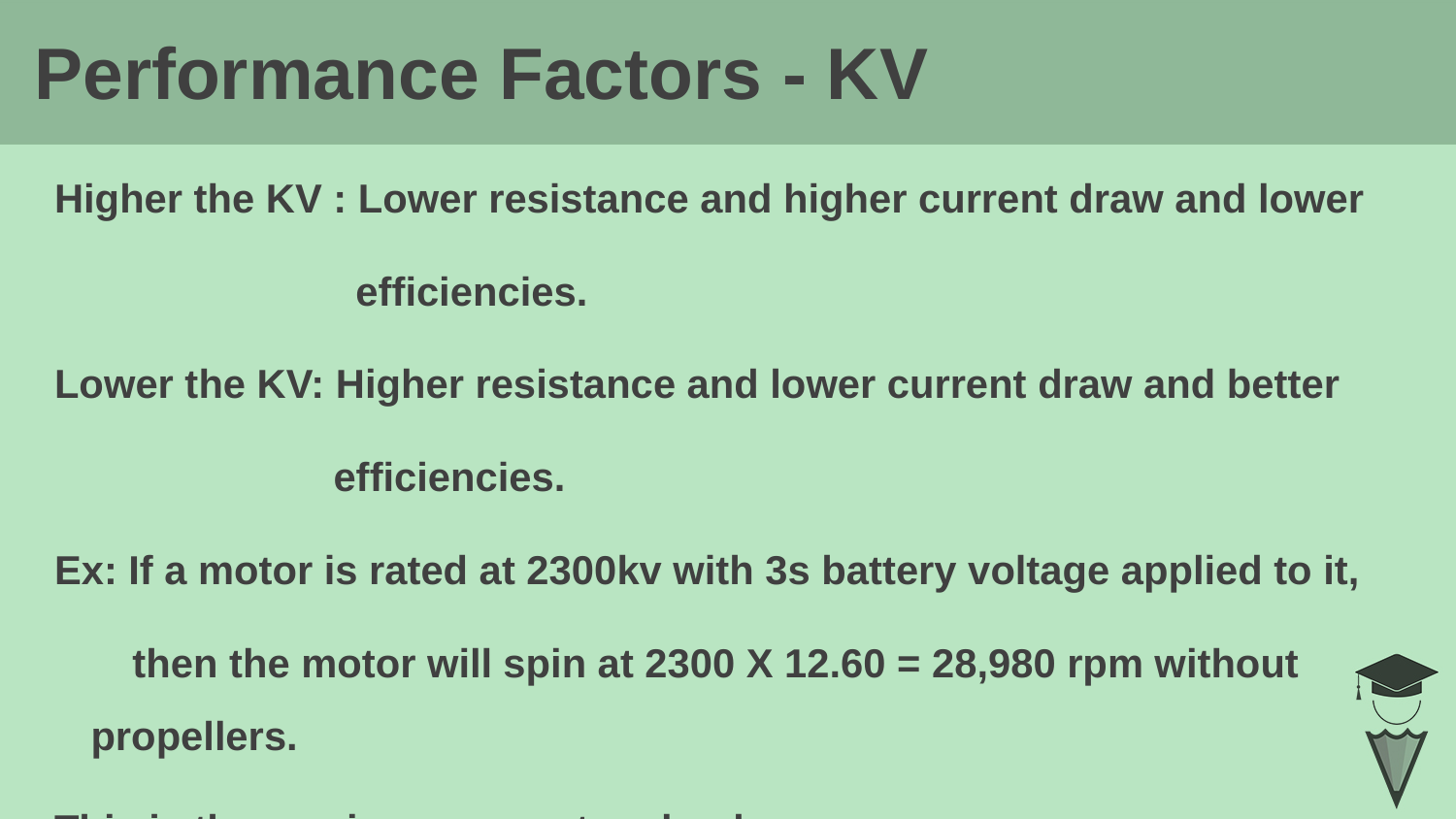

Performance Factors - KV
# Higher the KV : Lower resistance and higher current draw and lower
                           efficiencies.
Lower the KV: Higher resistance and lower current draw and better
                         efficiencies.
Ex: If a motor is rated at 2300kv with 3s battery voltage applied to it,
       then the motor will spin at 2300 X 12.60 = 28,980 rpm without propellers.
This is the maximum rpm at no load.